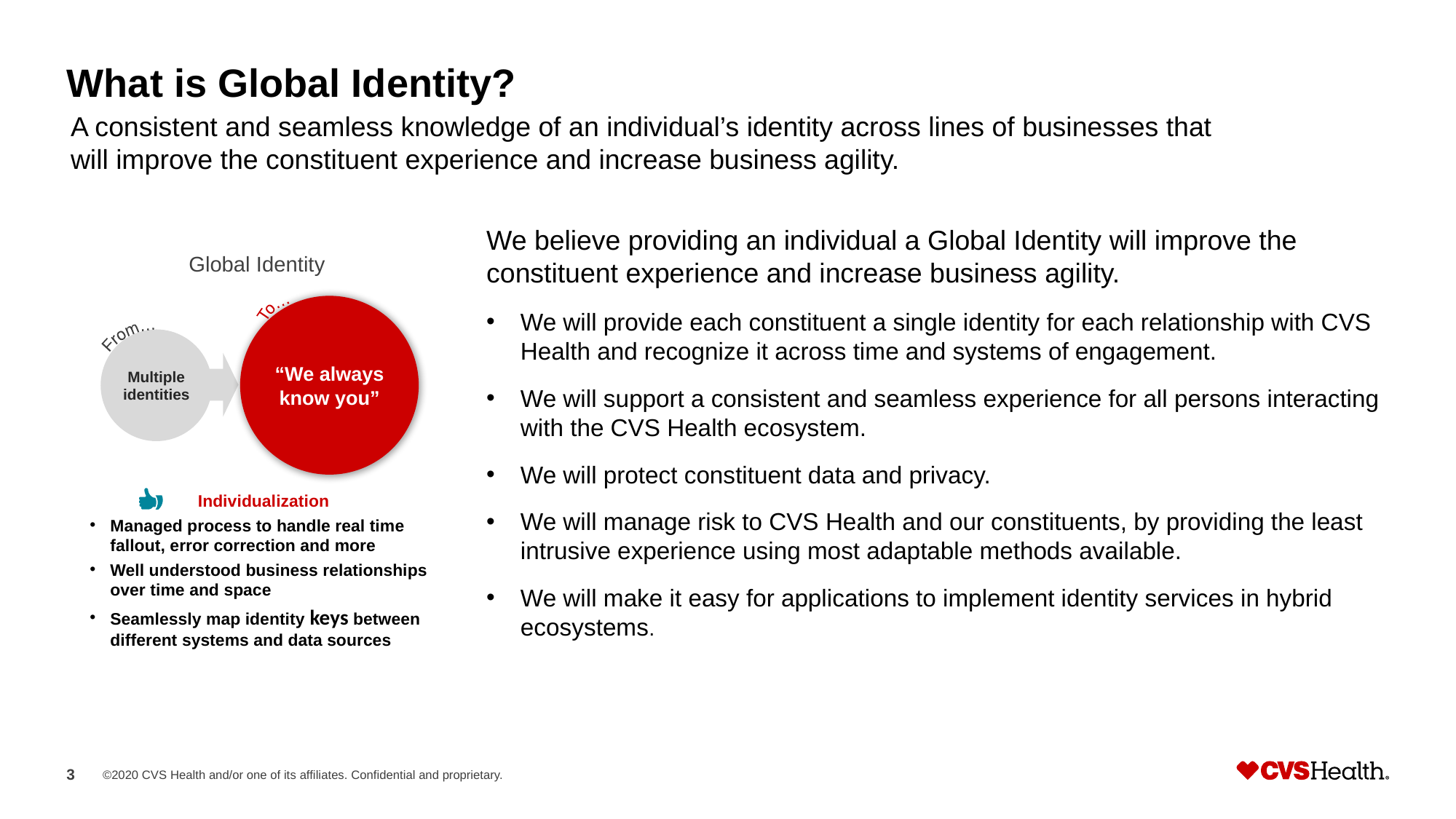

# What is Global Identity?
A consistent and seamless knowledge of an individual’s identity across lines of businesses that will improve the constituent experience and increase business agility.
We believe providing an individual a Global Identity will improve the constituent experience and increase business agility.
We will provide each constituent a single identity for each relationship with CVS Health and recognize it across time and systems of engagement.
We will support a consistent and seamless experience for all persons interacting with the CVS Health ecosystem.
We will protect constituent data and privacy.
We will manage risk to CVS Health and our constituents, by providing the least intrusive experience using most adaptable methods available.
We will make it easy for applications to implement identity services in hybrid ecosystems.
Global Identity
To…
“We always know you”
From…
Multiple identities

Individualization
Managed process to handle real time fallout, error correction and more
Well understood business relationships over time and space
Seamlessly map identity keys between different systems and data sources